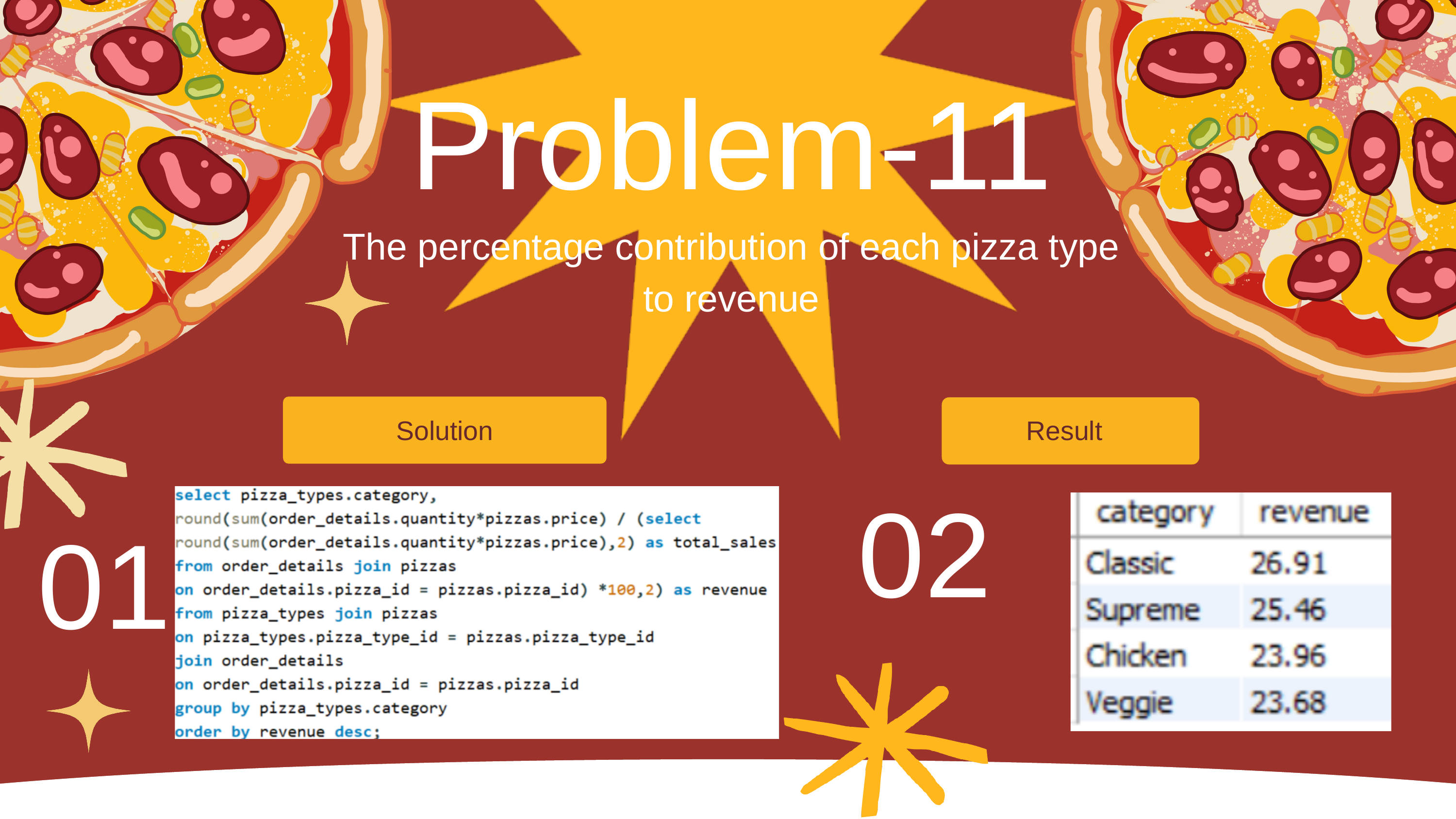

Problem-11
The percentage contribution of each pizza type to revenue

Solution
Result

02
01